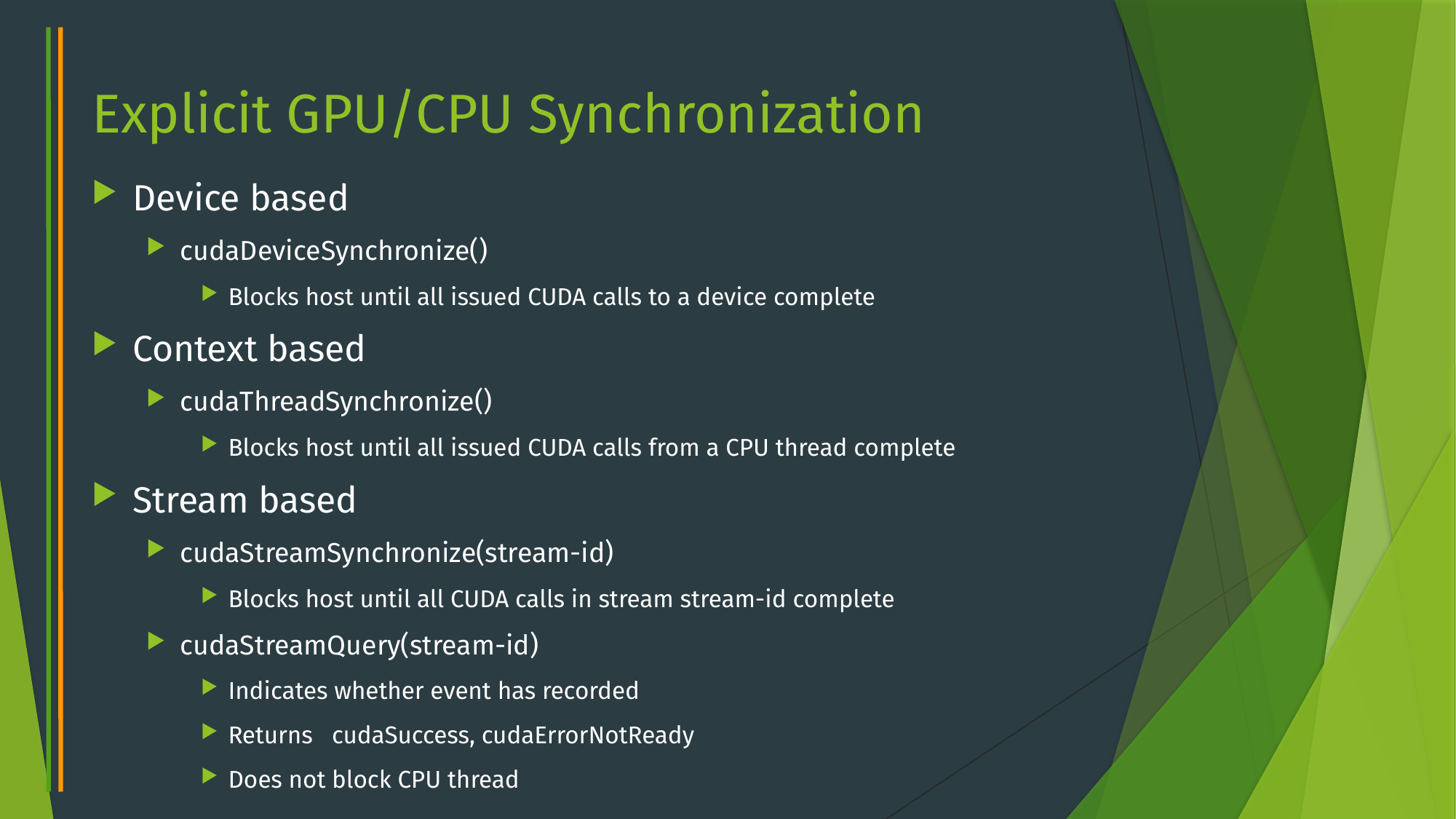

# Explicit GPU/CPU Synchronization
Device based
cudaDeviceSynchronize()
Blocks host until all issued CUDA calls to a device complete
Context based
cudaThreadSynchronize()
Blocks host until all issued CUDA calls from a CPU thread complete
Stream based
cudaStreamSynchronize(stream-id)
Blocks host until all CUDA calls in stream stream-id complete
cudaStreamQuery(stream-id)
Indicates whether event has recorded
Returns   cudaSuccess, cudaErrorNotReady
Does not block CPU thread